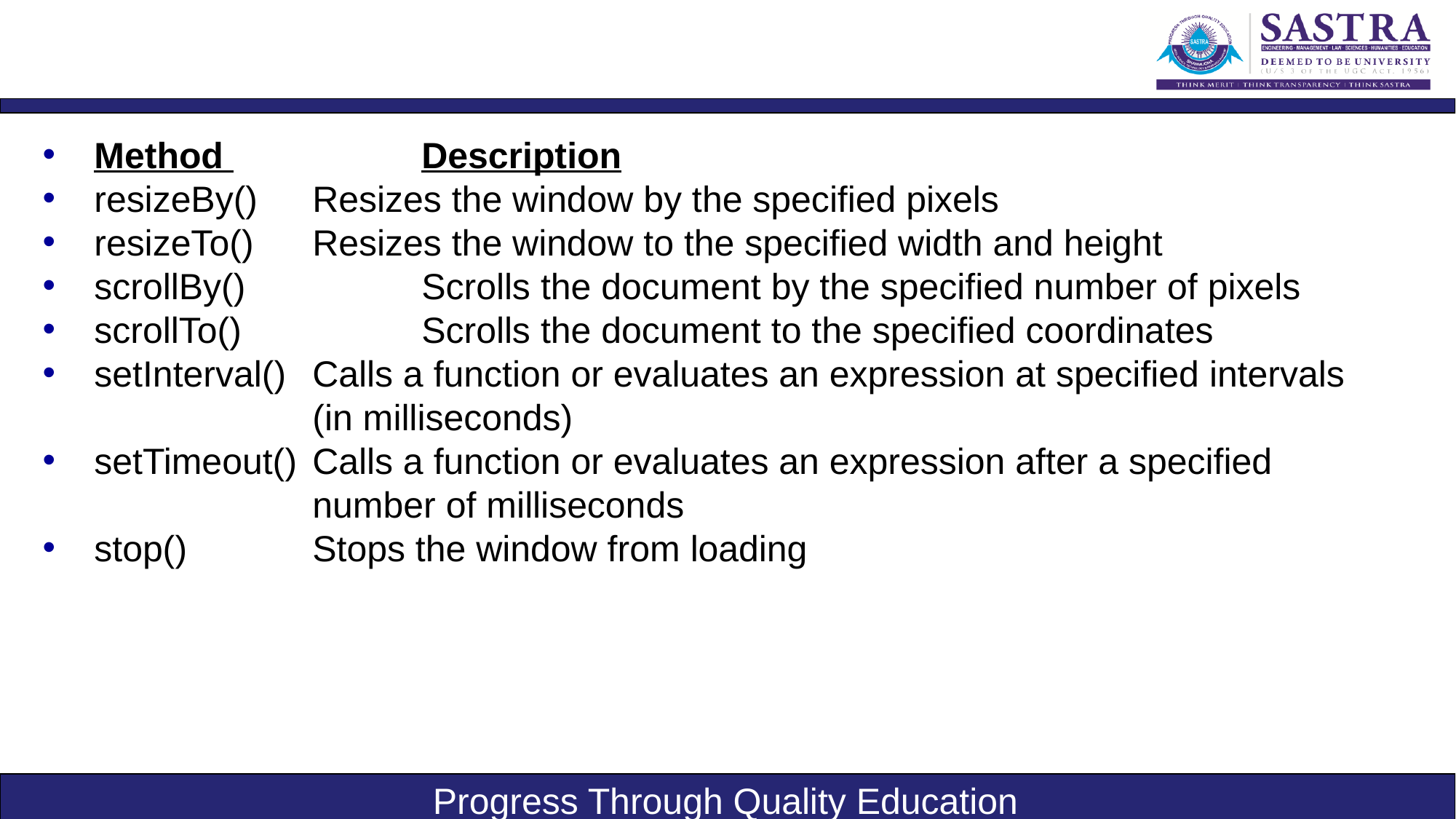

#
Method 		Description
resizeBy() 	Resizes the window by the specified pixels
resizeTo() 	Resizes the window to the specified width and height
scrollBy() 		Scrolls the document by the specified number of pixels
scrollTo() 		Scrolls the document to the specified coordinates
setInterval() 	Calls a function or evaluates an expression at specified intervals 			(in milliseconds)
setTimeout() 	Calls a function or evaluates an expression after a specified 				number of milliseconds
stop() 		Stops the window from loading